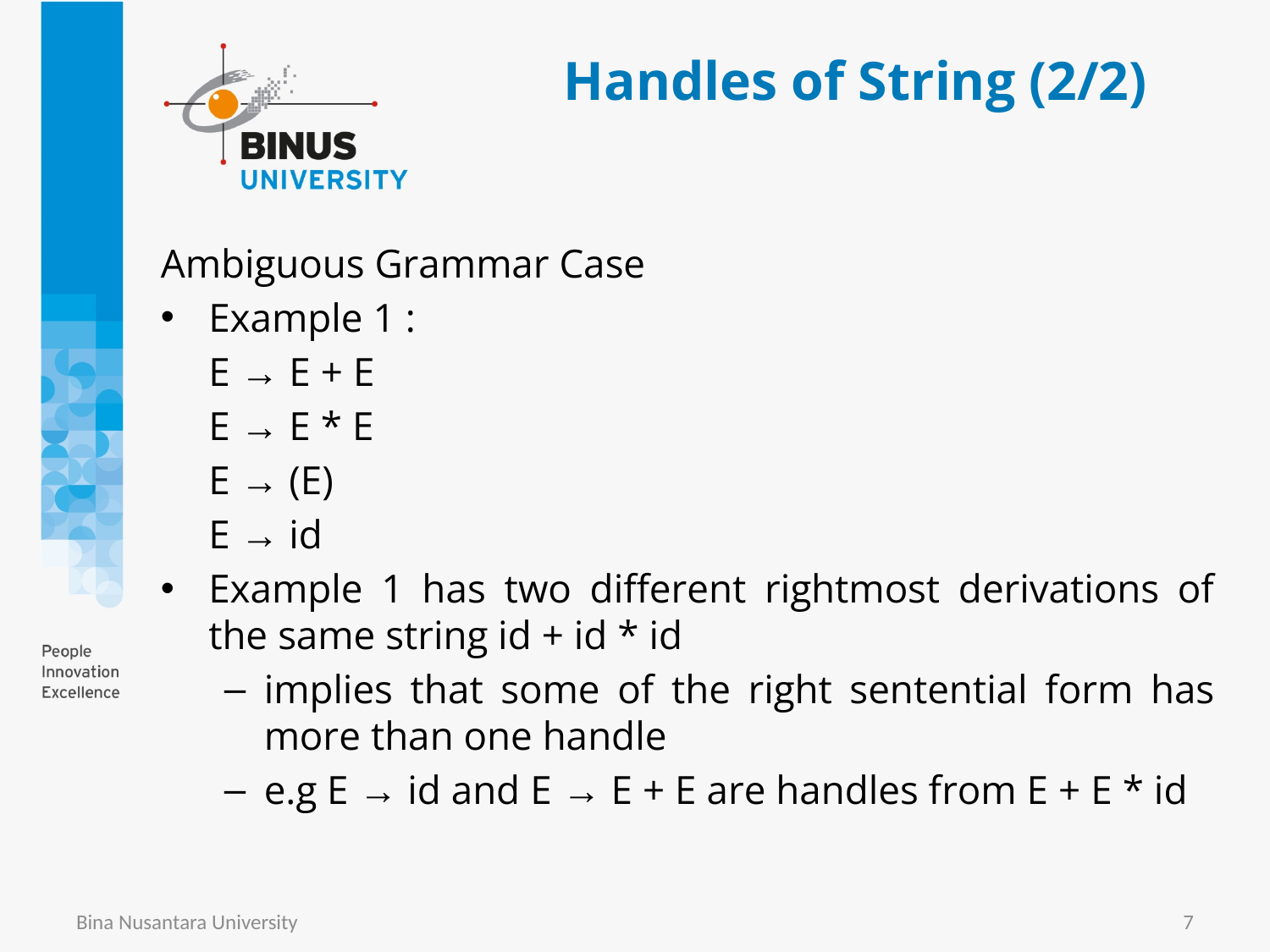

# Handles of String (2/2)
Ambiguous Grammar Case
Example 1 :
	E → E + E
	E → E * E
	E → (E)
	E → id
Example 1 has two different rightmost derivations of the same string id + id * id
implies that some of the right sentential form has more than one handle
e.g E → id and E → E + E are handles from E + E * id

Bina Nusantara University
7